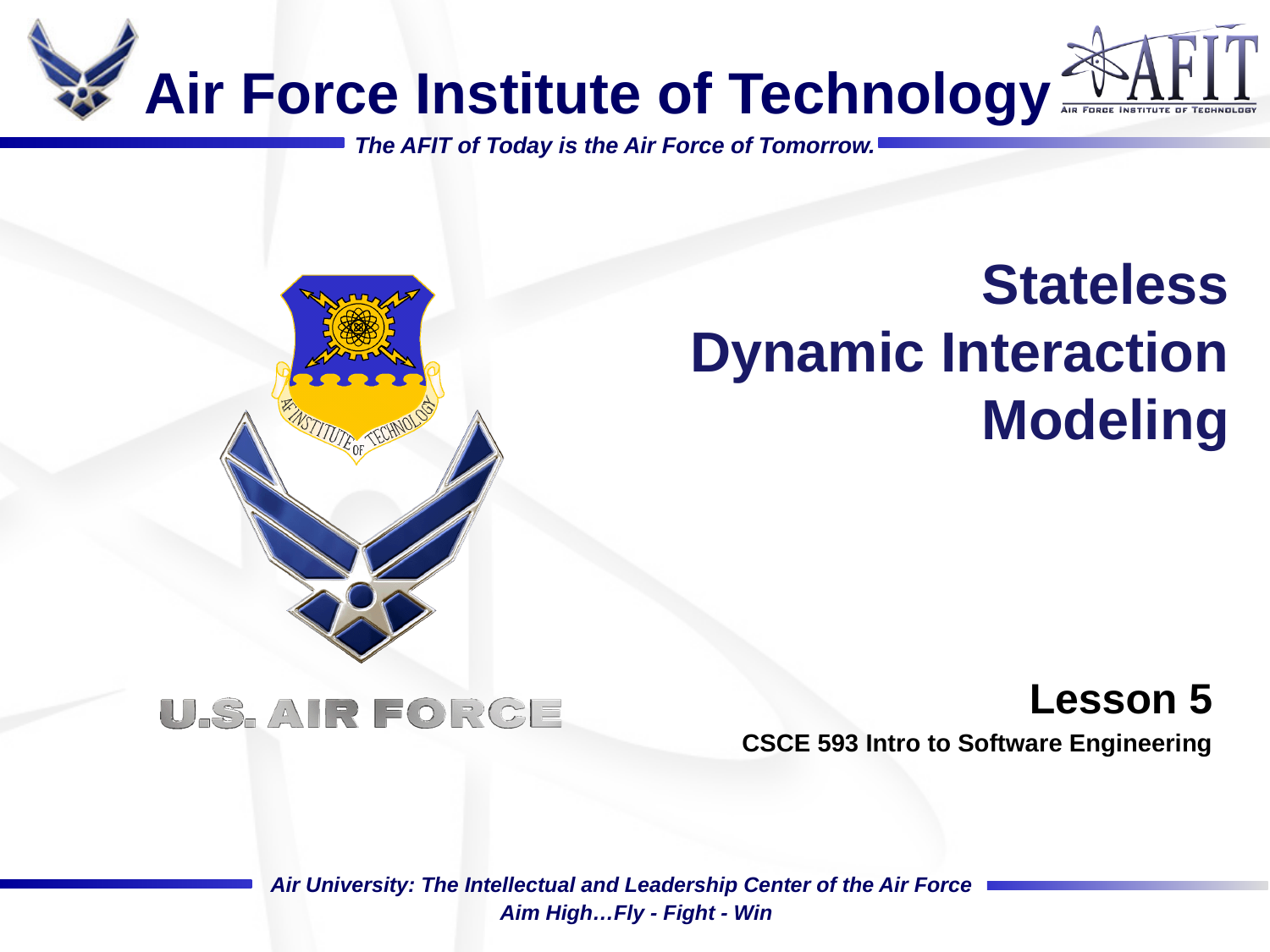

Stateless Dynamic Interaction Modeling
Lesson 5
CSCE 593 Intro to Software Engineering